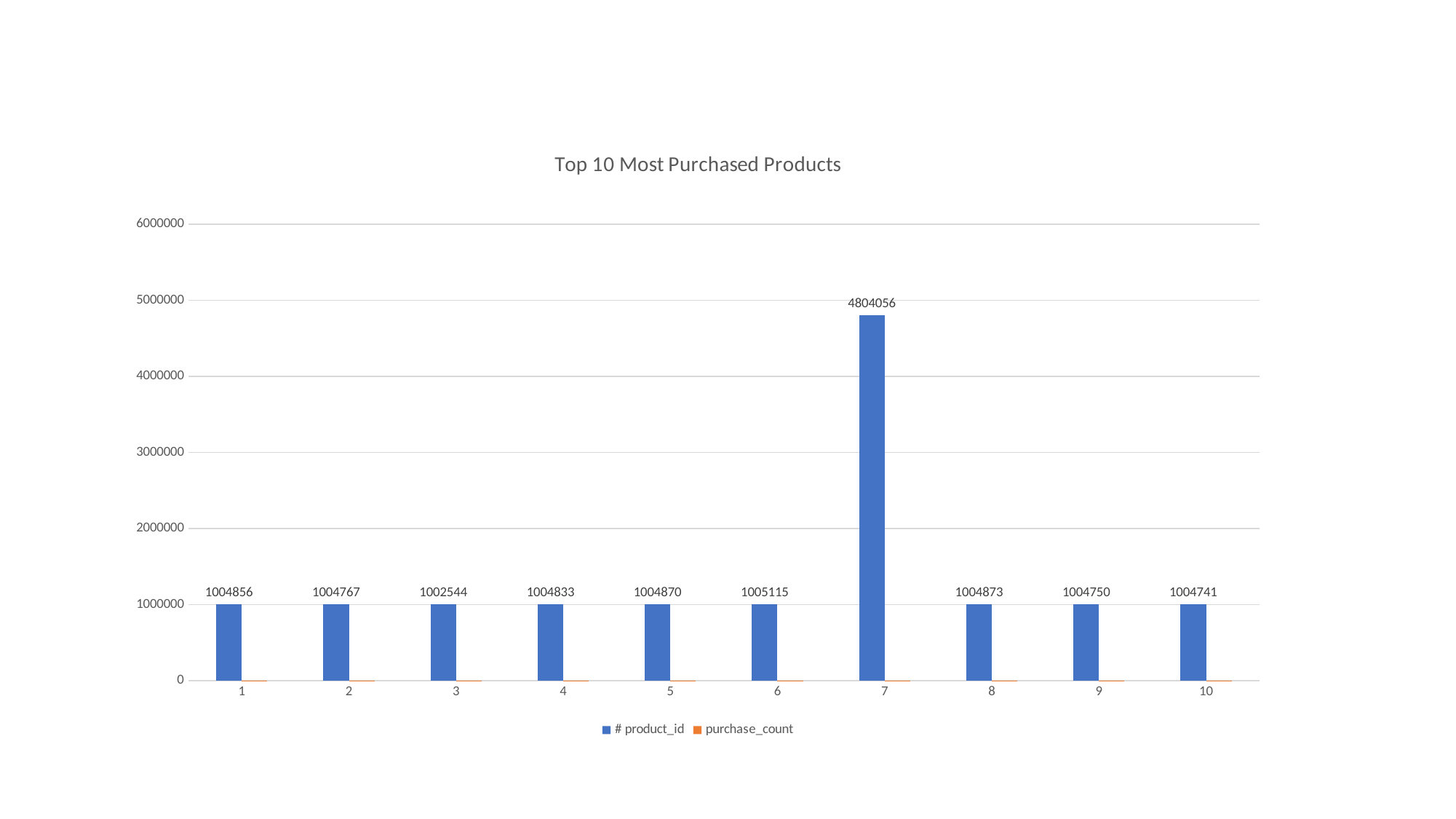

### Chart: Top 10 Most Purchased Products

| Category | # product_id | purchase_count |
|---|---|---|